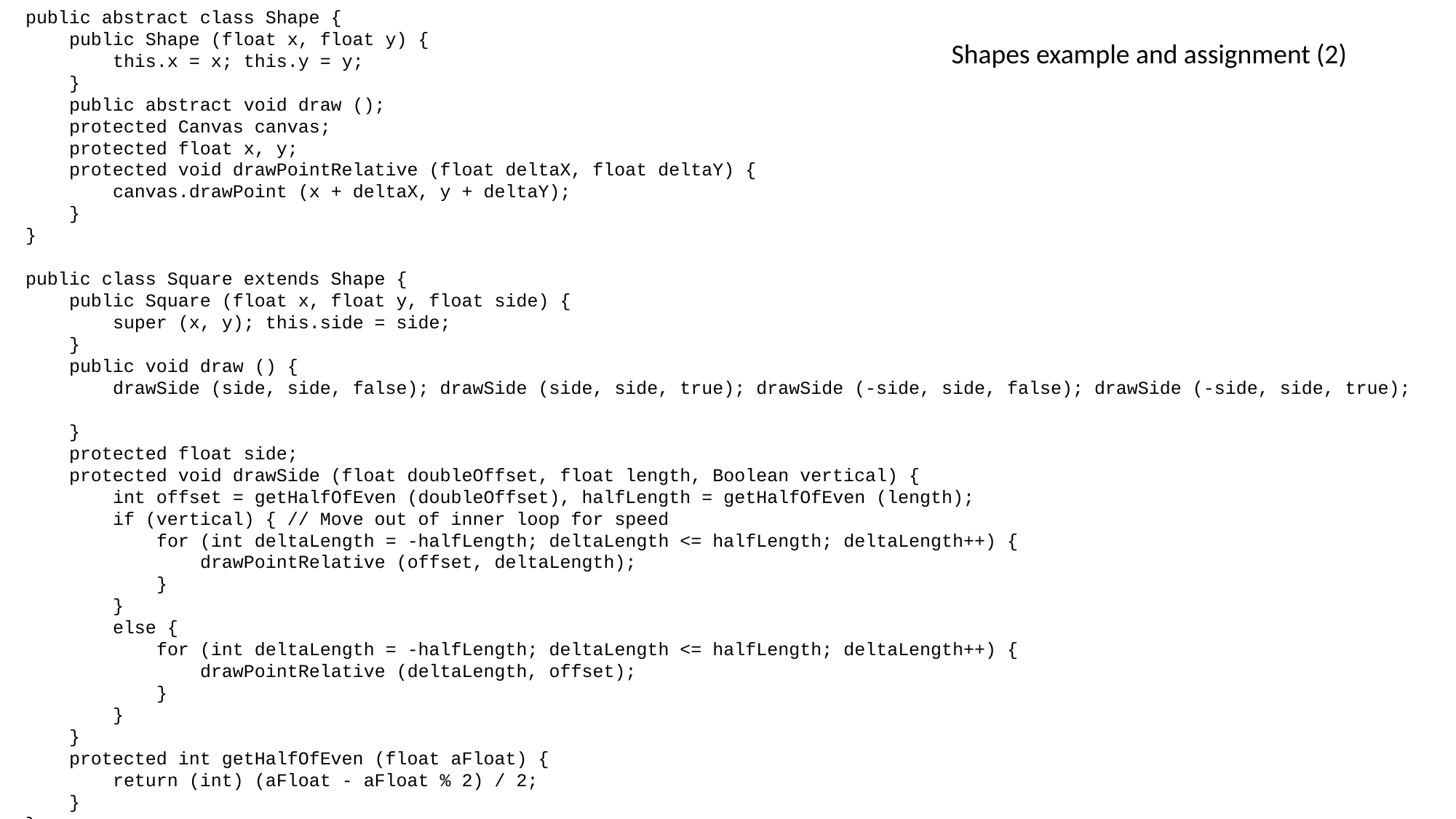

public abstract class Shape {
    public Shape (float x, float y) {
        this.x = x; this.y = y;
    }
    public abstract void draw ();
    protected Canvas canvas;
    protected float x, y;
    protected void drawPointRelative (float deltaX, float deltaY) {
        canvas.drawPoint (x + deltaX, y + deltaY);
    }
}

public class Square extends Shape {
    public Square (float x, float y, float side) {
        super (x, y); this.side = side;
    }
    public void draw () {
        drawSide (side, side, false); drawSide (side, side, true); drawSide (-side, side, false); drawSide (-side, side, true);
    }
    protected float side;
    protected void drawSide (float doubleOffset, float length, Boolean vertical) {
        int offset = getHalfOfEven (doubleOffset), halfLength = getHalfOfEven (length);
        if (vertical) { // Move out of inner loop for speed
            for (int deltaLength = -halfLength; deltaLength <= halfLength; deltaLength++) {
                drawPointRelative (offset, deltaLength);
            }
        }
        else {
            for (int deltaLength = -halfLength; deltaLength <= halfLength; deltaLength++) {
                drawPointRelative (deltaLength, offset);
            }
        }
    }
    protected int getHalfOfEven (float aFloat) {
        return (int) (aFloat - aFloat % 2) / 2;
    }
}

Shapes example and assignment (2)